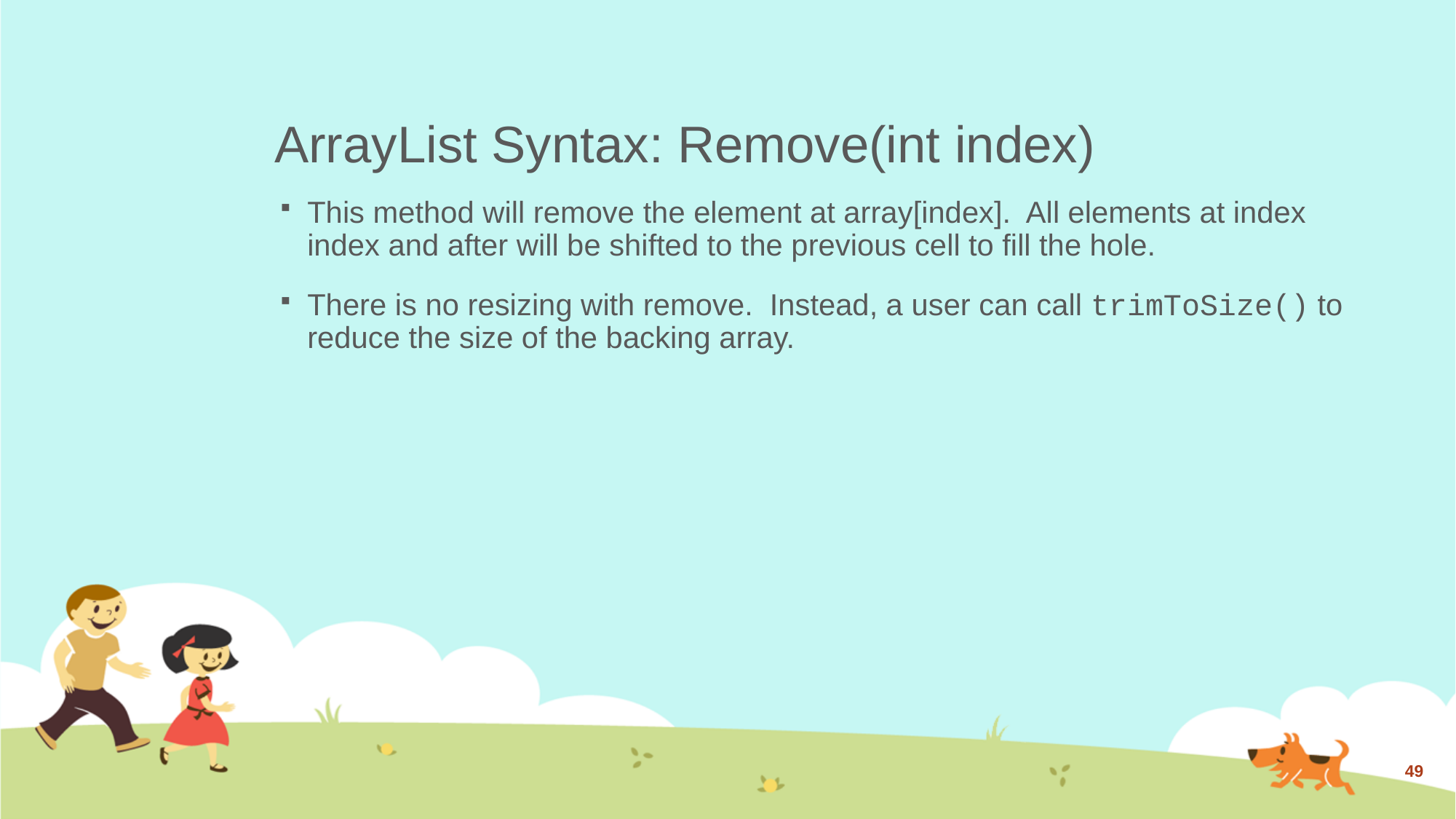

# ArrayList Syntax: Remove(int index)
This method will remove the element at array[index].  All elements at index index and after will be shifted to the previous cell to fill the hole.
There is no resizing with remove.  Instead, a user can call trimToSize() to reduce the size of the backing array.
49